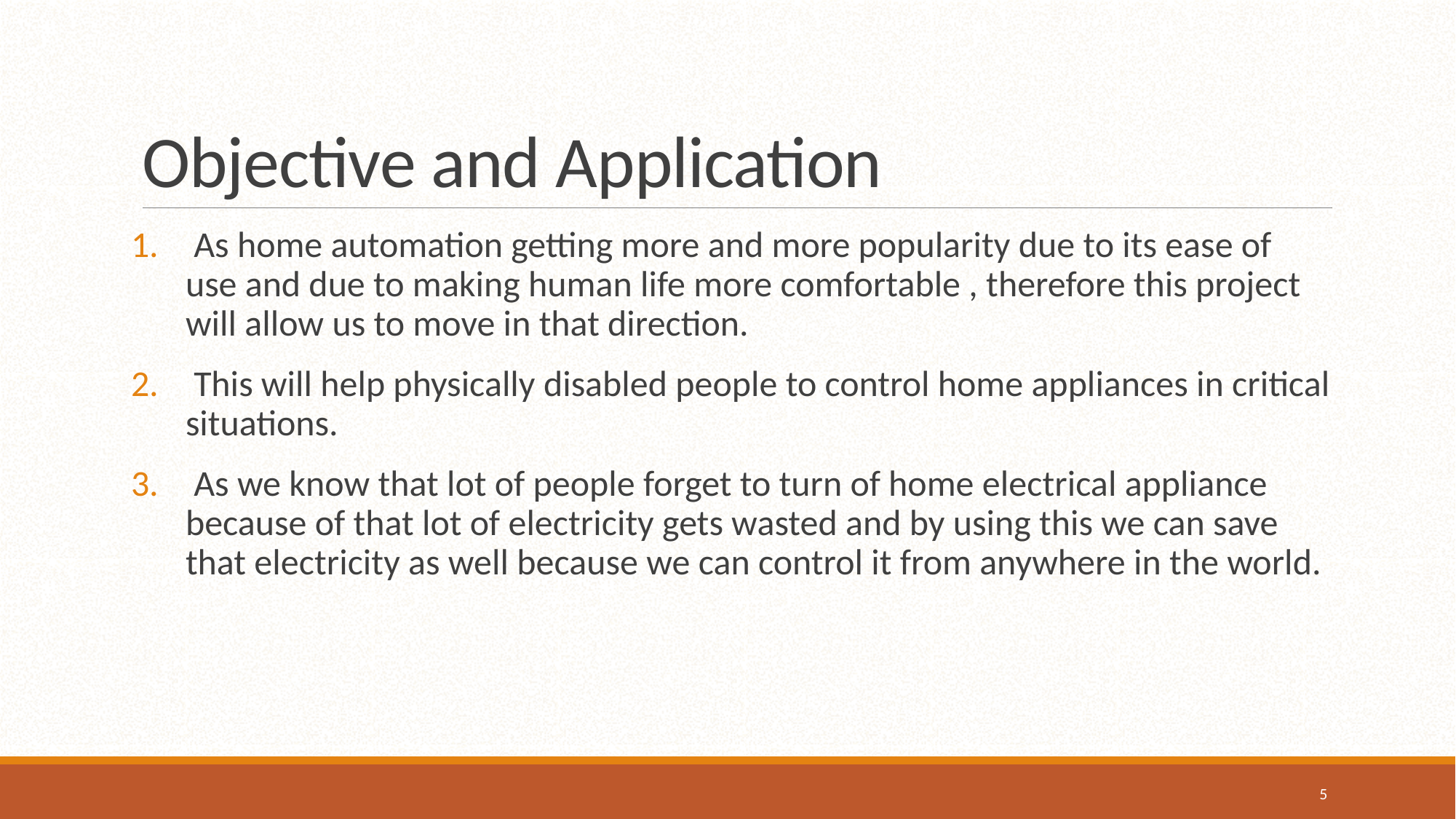

# Objective and Application
 As home automation getting more and more popularity due to its ease of use and due to making human life more comfortable , therefore this project will allow us to move in that direction.
 This will help physically disabled people to control home appliances in critical situations.
 As we know that lot of people forget to turn of home electrical appliance because of that lot of electricity gets wasted and by using this we can save that electricity as well because we can control it from anywhere in the world.
5